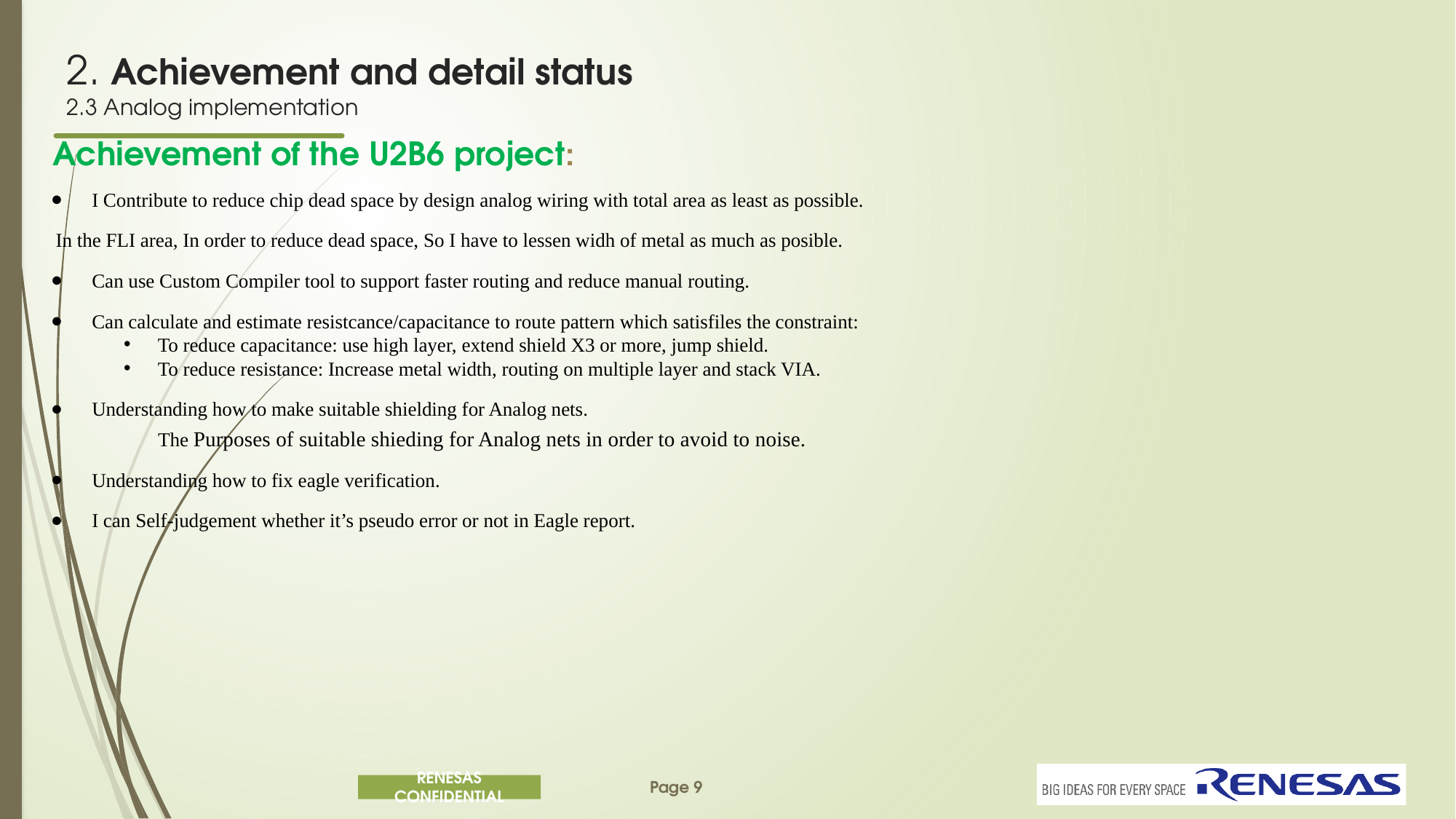

# 2. Achievement and detail status 2.3 Analog implementation
Achievement of the U2B6 project:
I Contribute to reduce chip dead space by design analog wiring with total area as least as possible.
 In the FLI area, In order to reduce dead space, So I have to lessen widh of metal as much as posible.
Can use Custom Compiler tool to support faster routing and reduce manual routing.
Can calculate and estimate resistcance/capacitance to route pattern which satisfiles the constraint:
To reduce capacitance: use high layer, extend shield X3 or more, jump shield.
To reduce resistance: Increase metal width, routing on multiple layer and stack VIA.
Understanding how to make suitable shielding for Analog nets.
       The Purposes of suitable shieding for Analog nets in order to avoid to noise.
Understanding how to fix eagle verification.
I can Self-judgement whether it’s pseudo error or not in Eagle report.